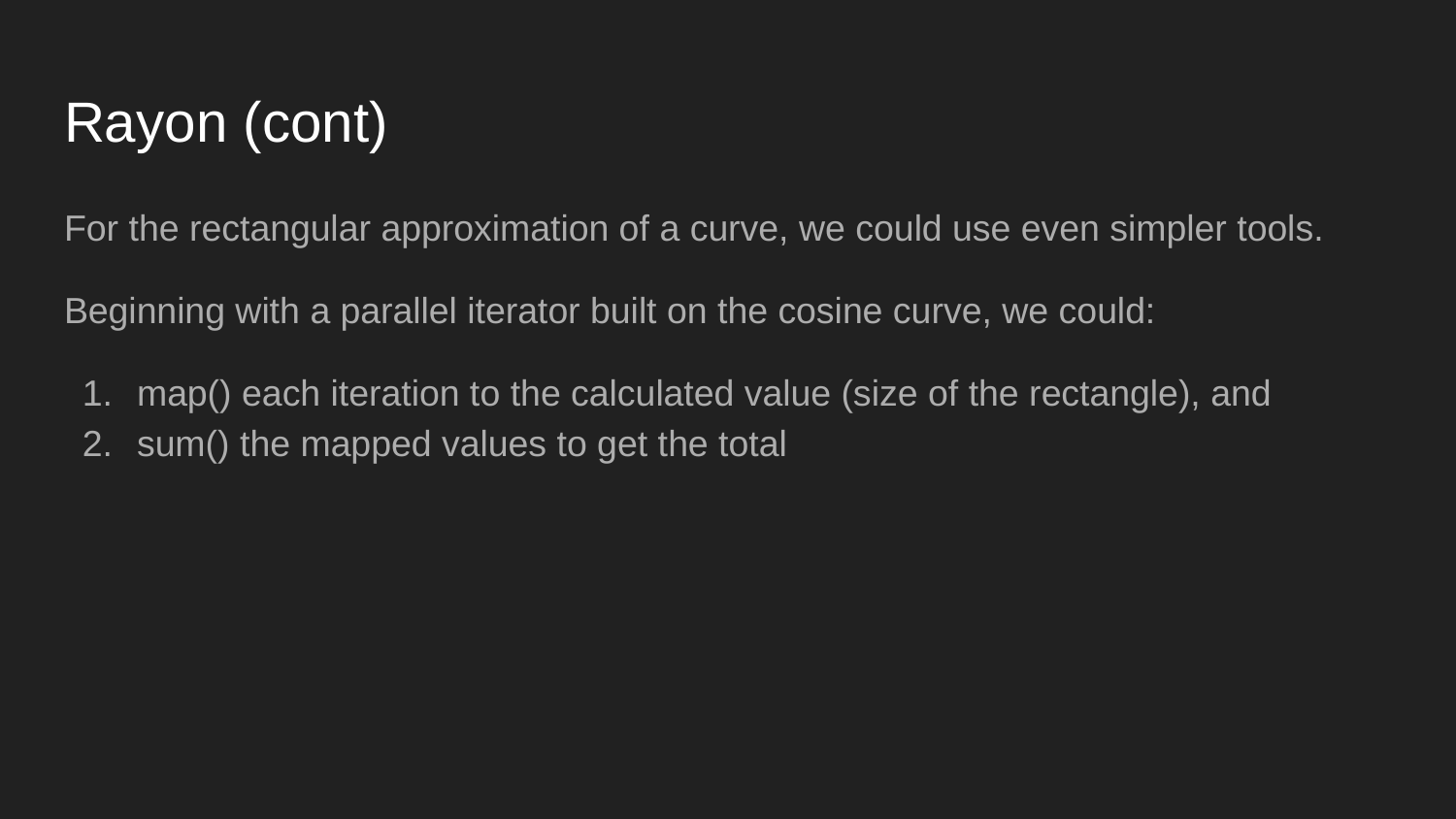

# Rayon (cont)

For the rectangular approximation of a curve, we could use even simpler tools.
Beginning with a parallel iterator built on the cosine curve, we could:
map() each iteration to the calculated value (size of the rectangle), and
sum() the mapped values to get the total